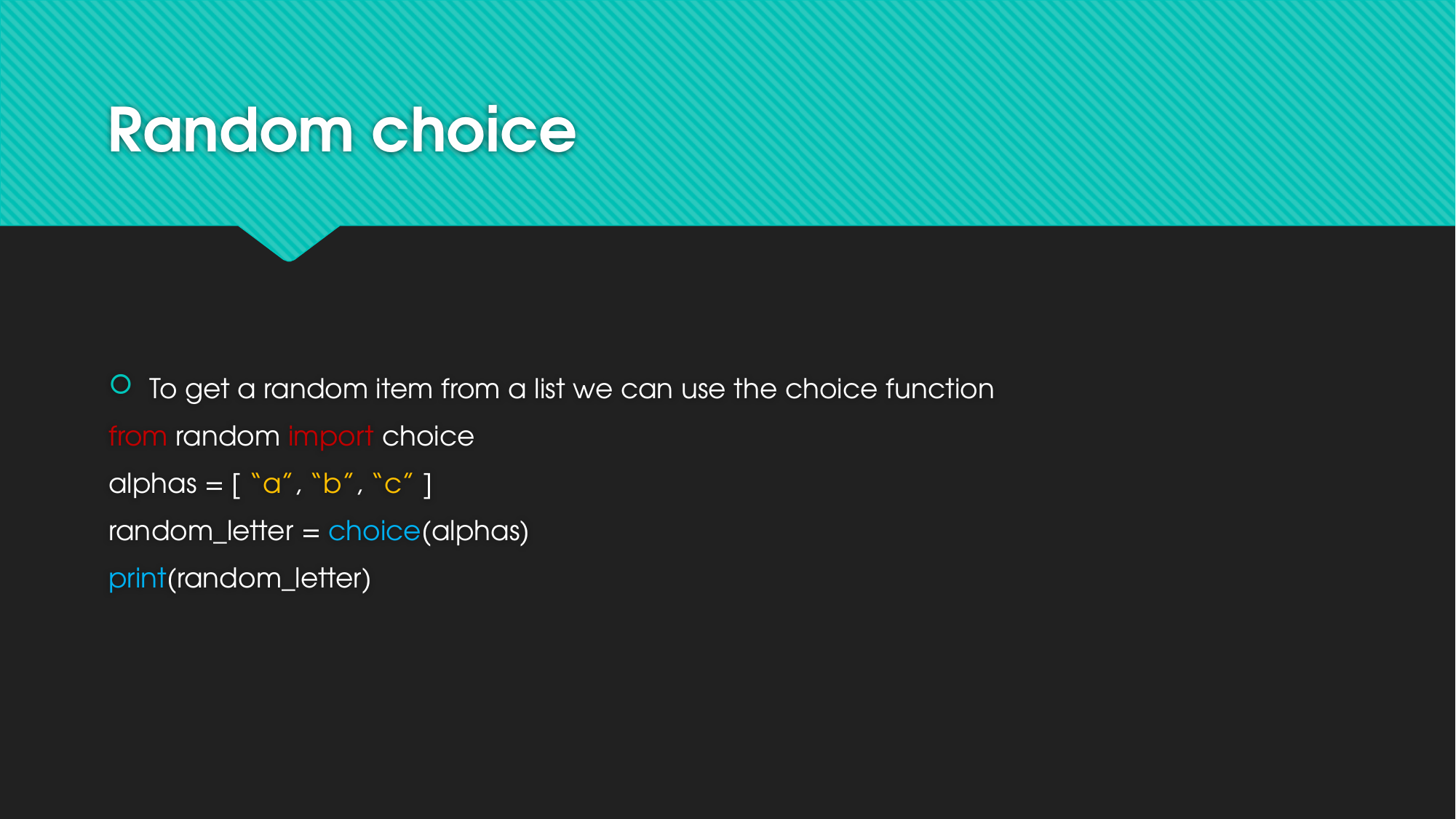

# Random choice
To get a random item from a list we can use the choice function
from random import choice
alphas = [ “a”, “b”, “c” ]
random_letter = choice(alphas)
print(random_letter)